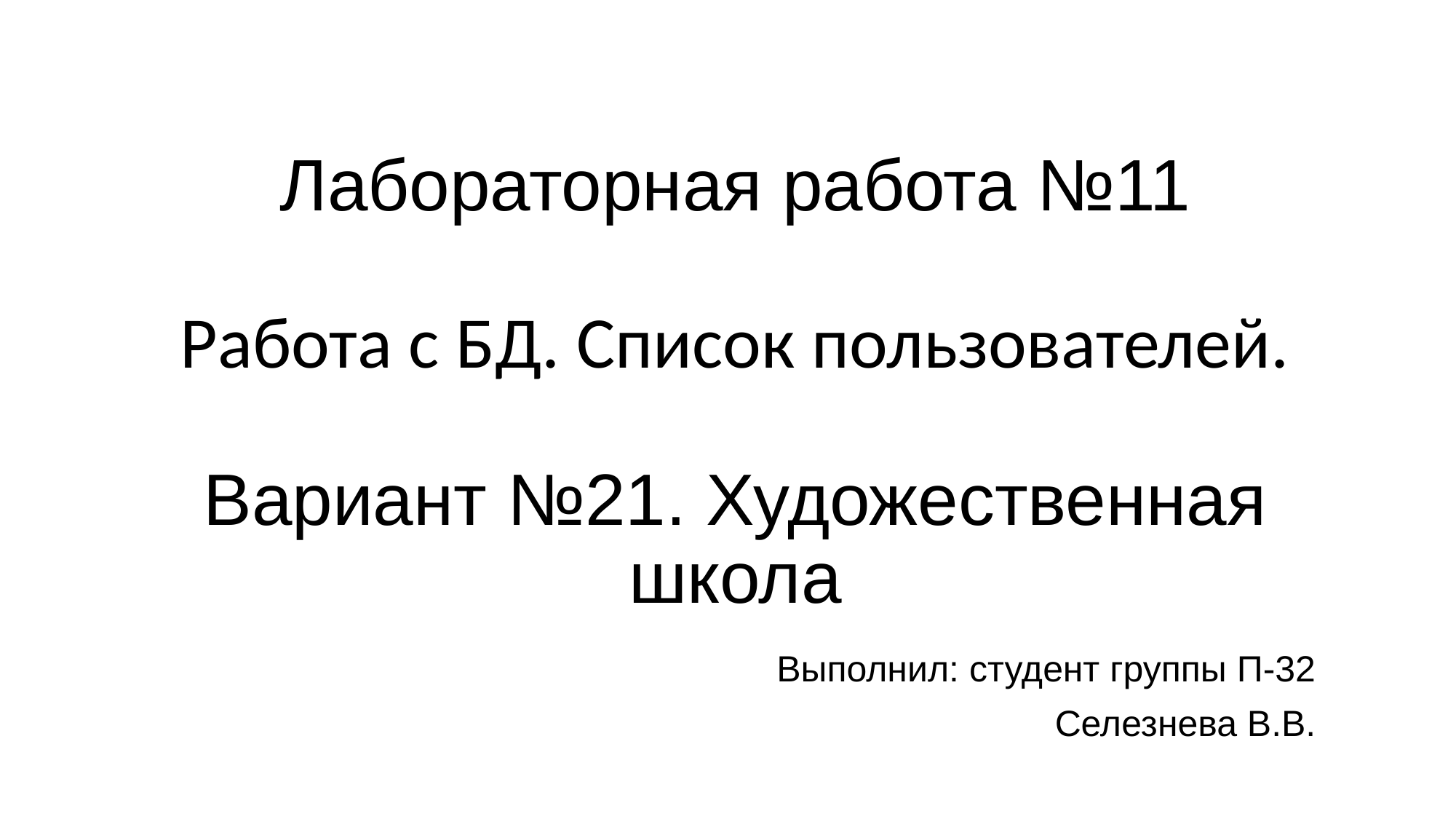

# Лабораторная работа №11 Работа с БД. Список пользователей. Вариант №21. Художественная школа
Выполнил: студент группы П-32
Селезнева В.В.